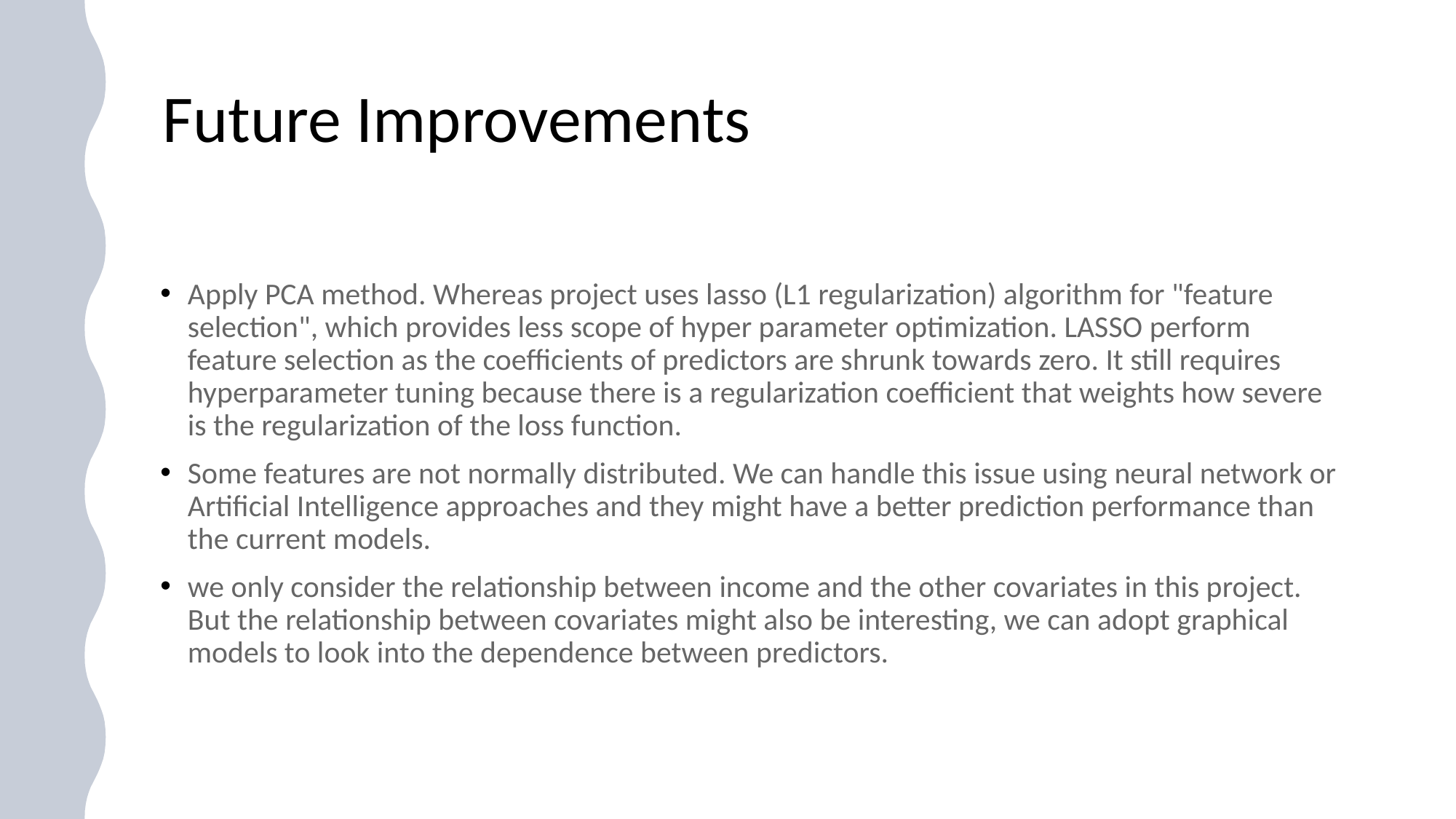

# Future Improvements
Apply PCA method. Whereas project uses lasso (L1 regularization) algorithm for "feature selection", which provides less scope of hyper parameter optimization. LASSO perform feature selection as the coefficients of predictors are shrunk towards zero. It still requires hyperparameter tuning because there is a regularization coefficient that weights how severe is the regularization of the loss function.
Some features are not normally distributed. We can handle this issue using neural network or Artificial Intelligence approaches and they might have a better prediction performance than the current models.
we only consider the relationship between income and the other covariates in this project. But the relationship between covariates might also be interesting, we can adopt graphical models to look into the dependence between predictors.